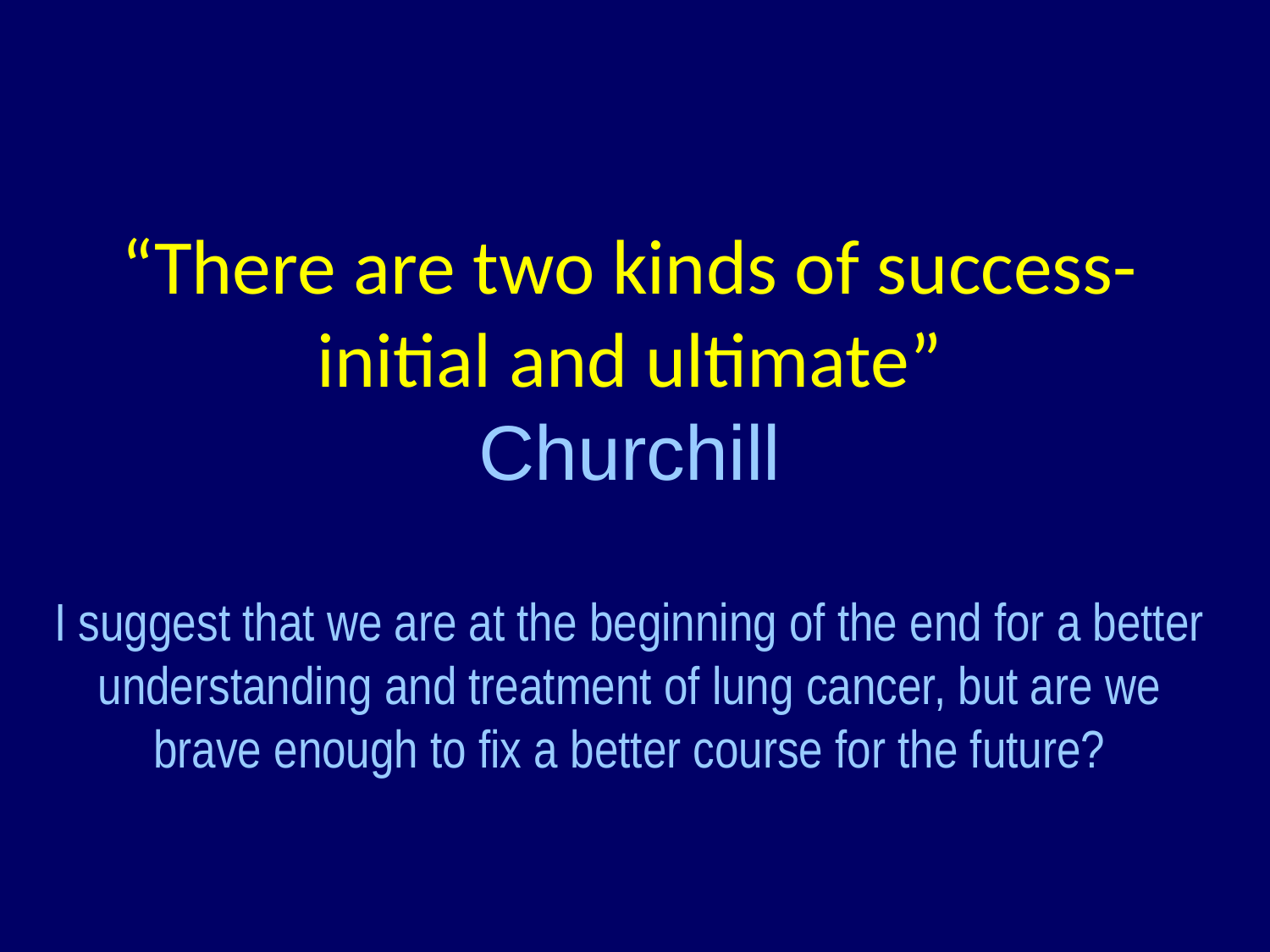

# “There are two kinds of success-initial and ultimate” Churchill I suggest that we are at the beginning of the end for a better understanding and treatment of lung cancer, but are we brave enough to fix a better course for the future?